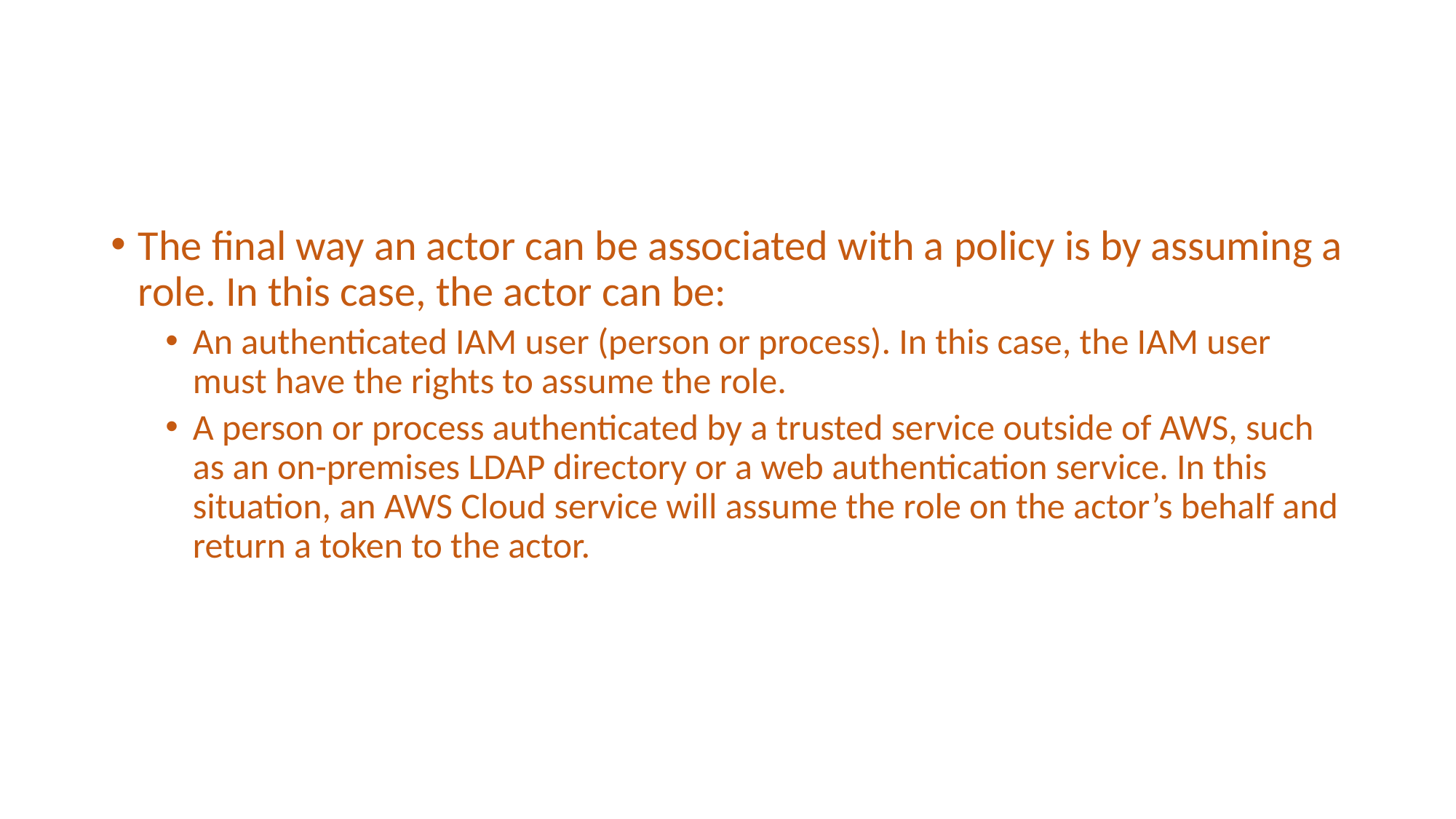

#
The final way an actor can be associated with a policy is by assuming a role. In this case, the actor can be:
An authenticated IAM user (person or process). In this case, the IAM user must have the rights to assume the role.
A person or process authenticated by a trusted service outside of AWS, such as an on-premises LDAP directory or a web authentication service. In this situation, an AWS Cloud service will assume the role on the actor’s behalf and return a token to the actor.